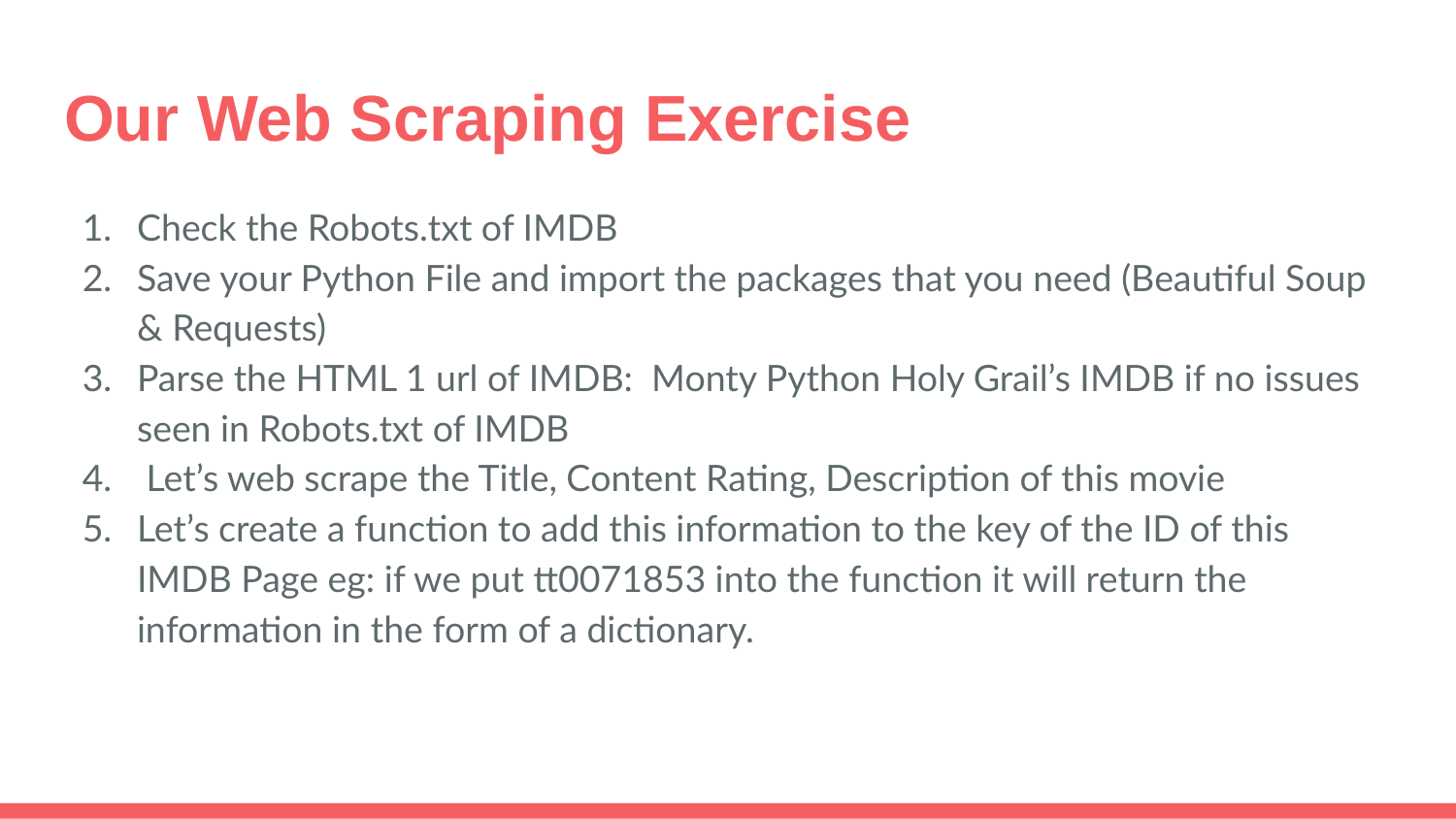

# Our Web Scraping Exercise
Check the Robots.txt of IMDB
Save your Python File and import the packages that you need (Beautiful Soup & Requests)
Parse the HTML 1 url of IMDB:  Monty Python Holy Grail’s IMDB if no issues seen in Robots.txt of IMDB
 Let’s web scrape the Title, Content Rating, Description of this movie
Let’s create a function to add this information to the key of the ID of this IMDB Page eg: if we put tt0071853 into the function it will return the information in the form of a dictionary.